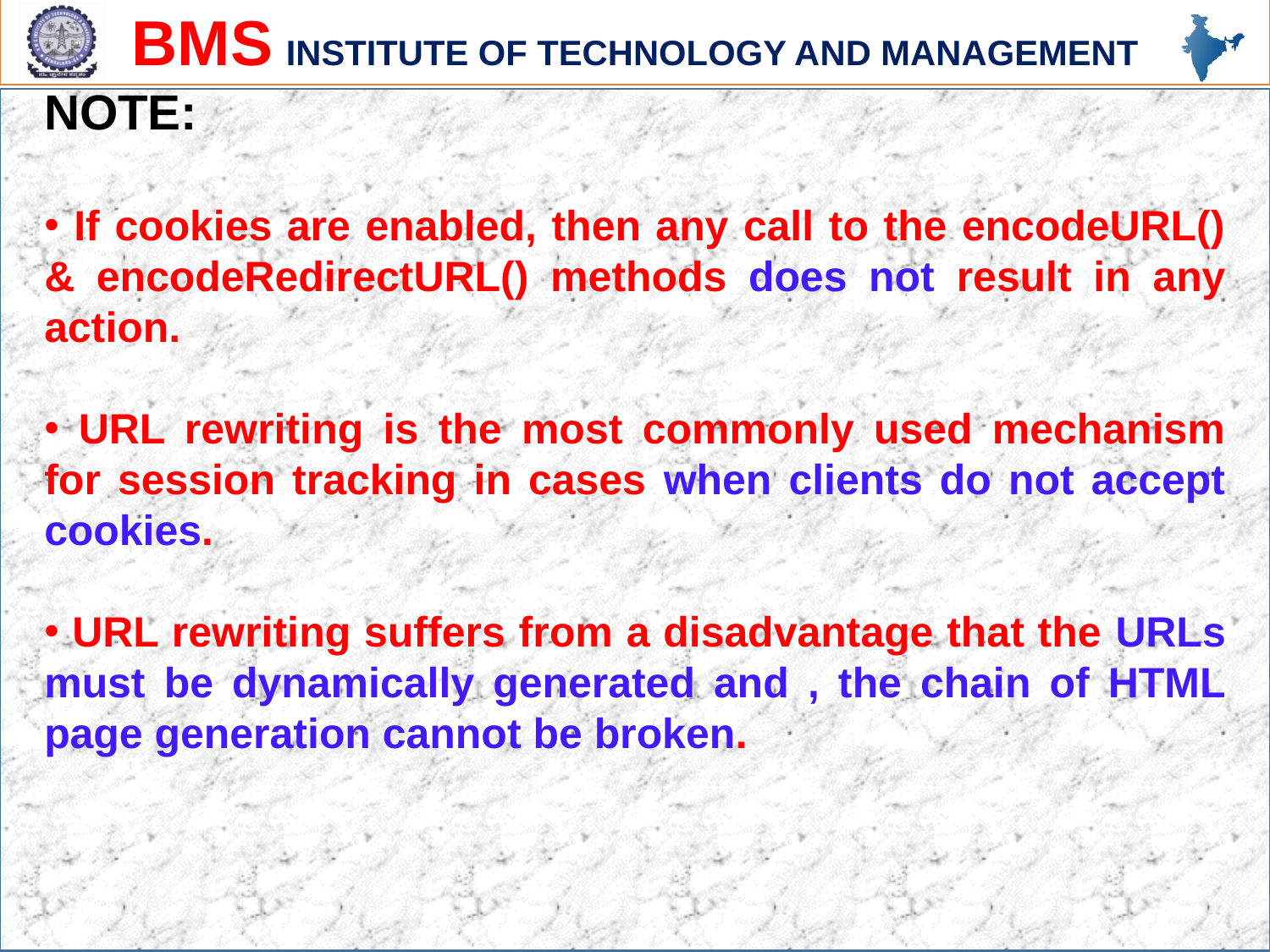

NOTE:

 If cookies are enabled, then any call to the encodeURL() & encodeRedirectURL() methods does not result in any action.

 URL rewriting is the most commonly used mechanism for session tracking in cases when clients do not accept cookies.

 URL rewriting suffers from a disadvantage that the URLs must be dynamically generated and , the chain of HTML page generation cannot be broken.